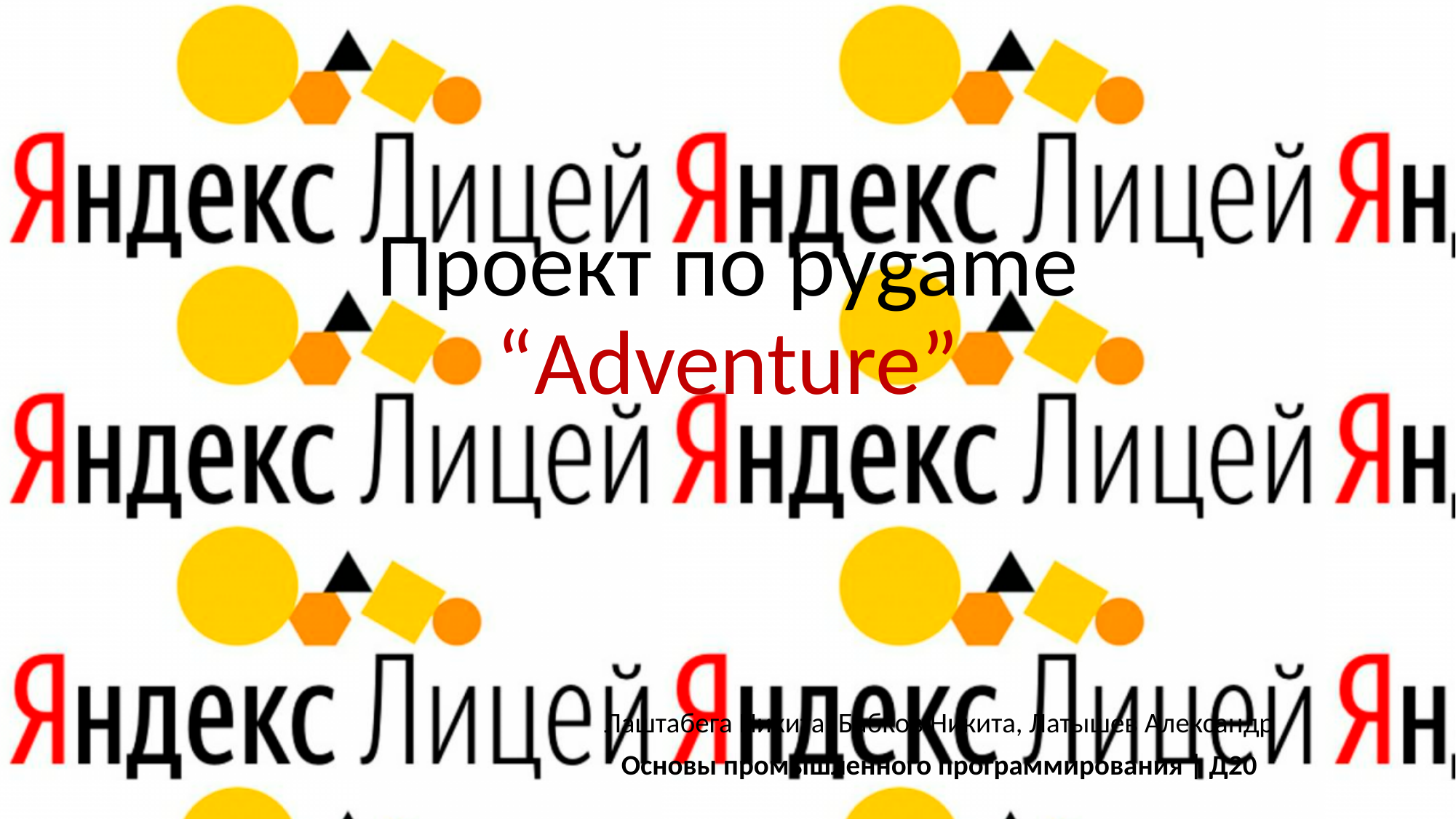

Проект по pygame
“Adventure”
Лаштабега Никита, Бабков Никита, Латышев Александр
Основы промышленного программирования | Д20